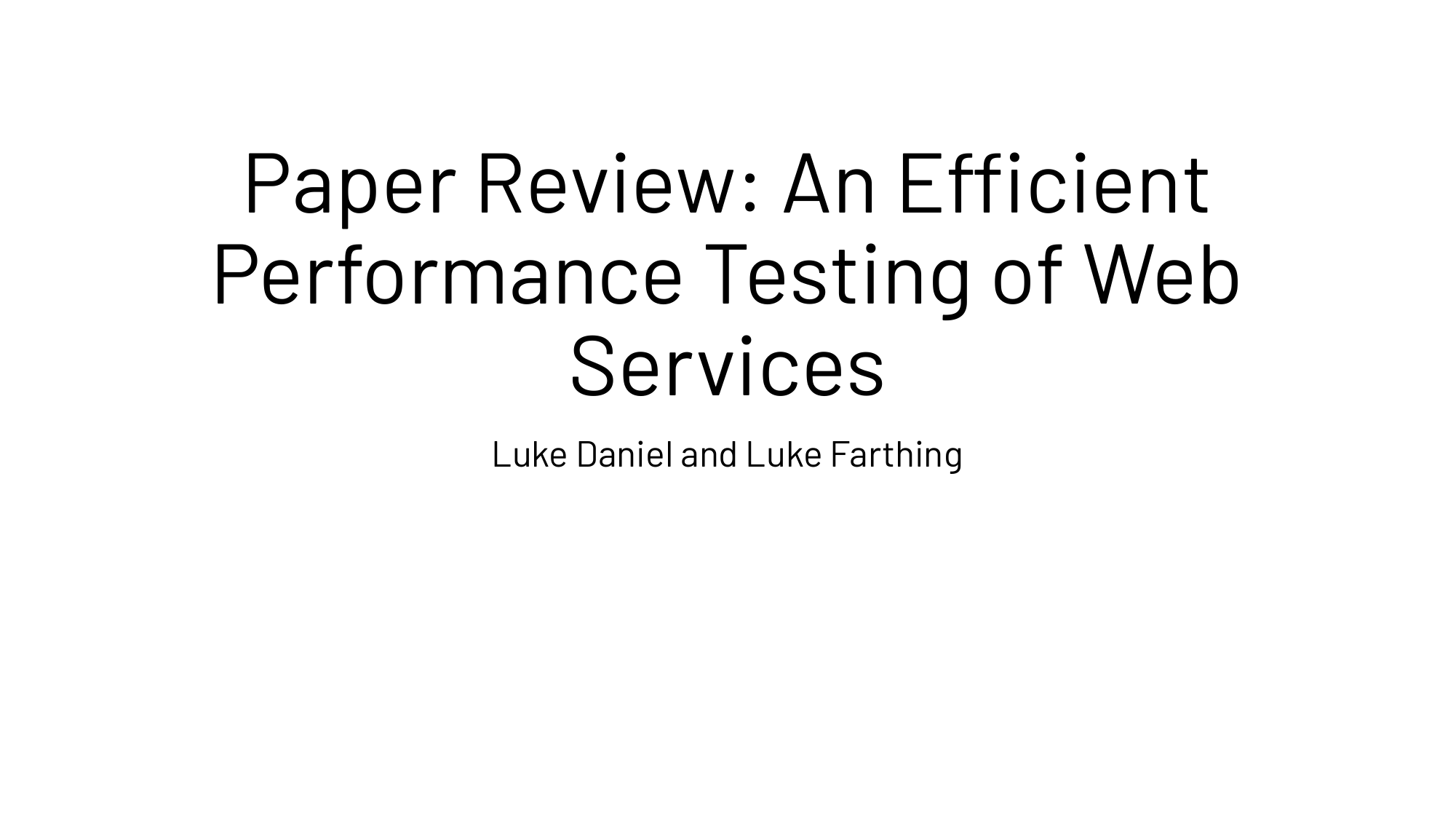

# Paper Review: An Efficient Performance Testing of Web Services
Luke Daniel and Luke Farthing